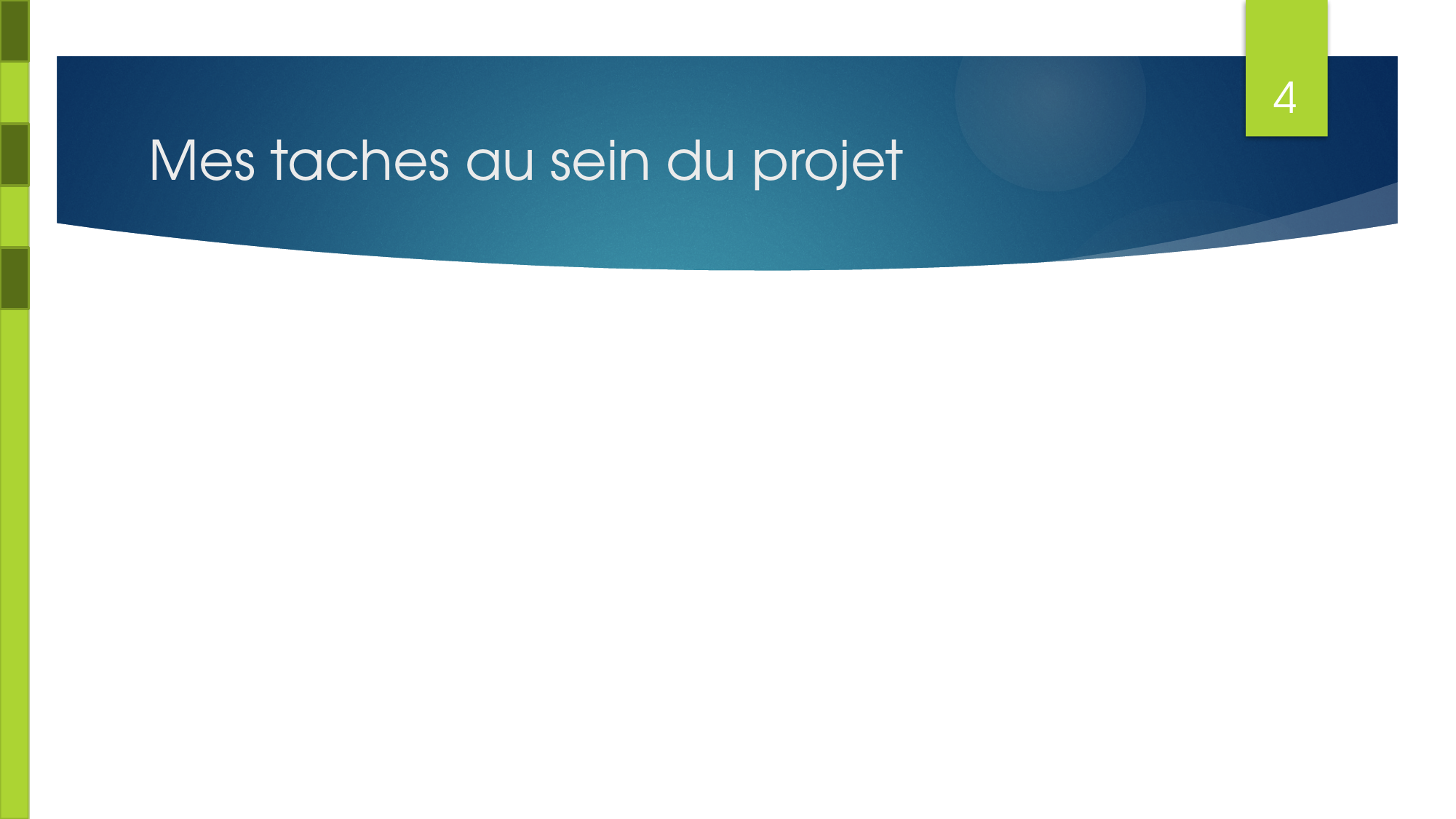

4
# Mes taches au sein du projet